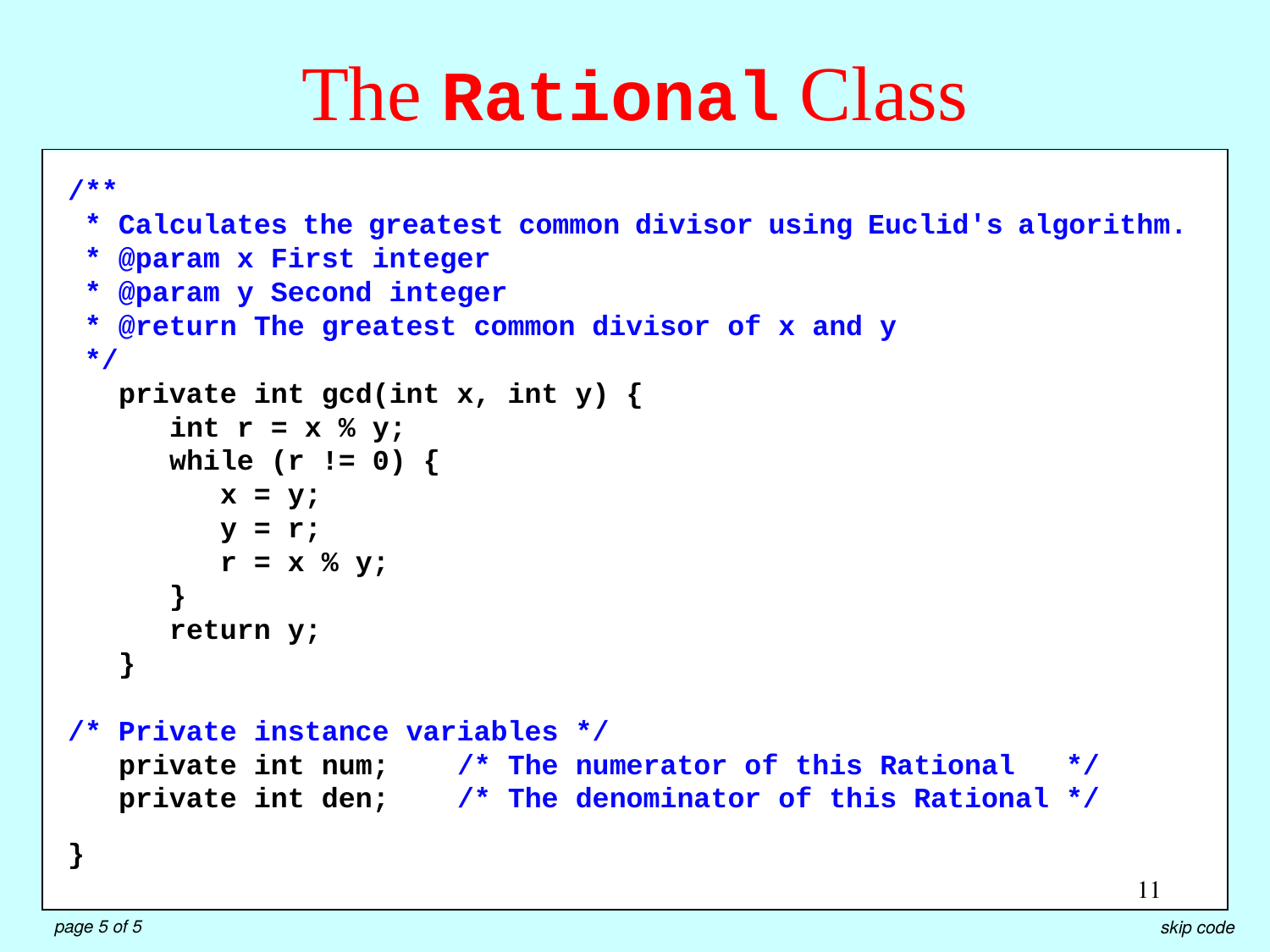

# The Rational Class

/**
 * Calculates the greatest common divisor using Euclid's algorithm.
 * @param x First integer
 * @param y Second integer
 * @return The greatest common divisor of x and y
 */
   private int gcd(int x, int y) {
      int r = x % y;
      while (r != 0) {
         x = y;
         y = r;
         r = x % y;
      }
      return y;
   }

/* Private instance variables */
   private int num;    /* The numerator of this Rational   */
   private int den;    /* The denominator of this Rational */

}
/**
 * Divides this number by the rational number r.
 * @param r The rational number used as a divisor
 * @return The result of dividing the current number by r
 */
   public Rational divide(Rational r) {
      return new Rational(this.num * r.den, this.den * r.num);
   }

/**
 * Creates a string representation of this rational number.
 * @return The string representation of this rational number
 */
   public String toString() {
      if (den == 1) {
         return "" + num;
      } else {
         return num + "/" + den;
      }
   }
11
page 5 of 5
skip code